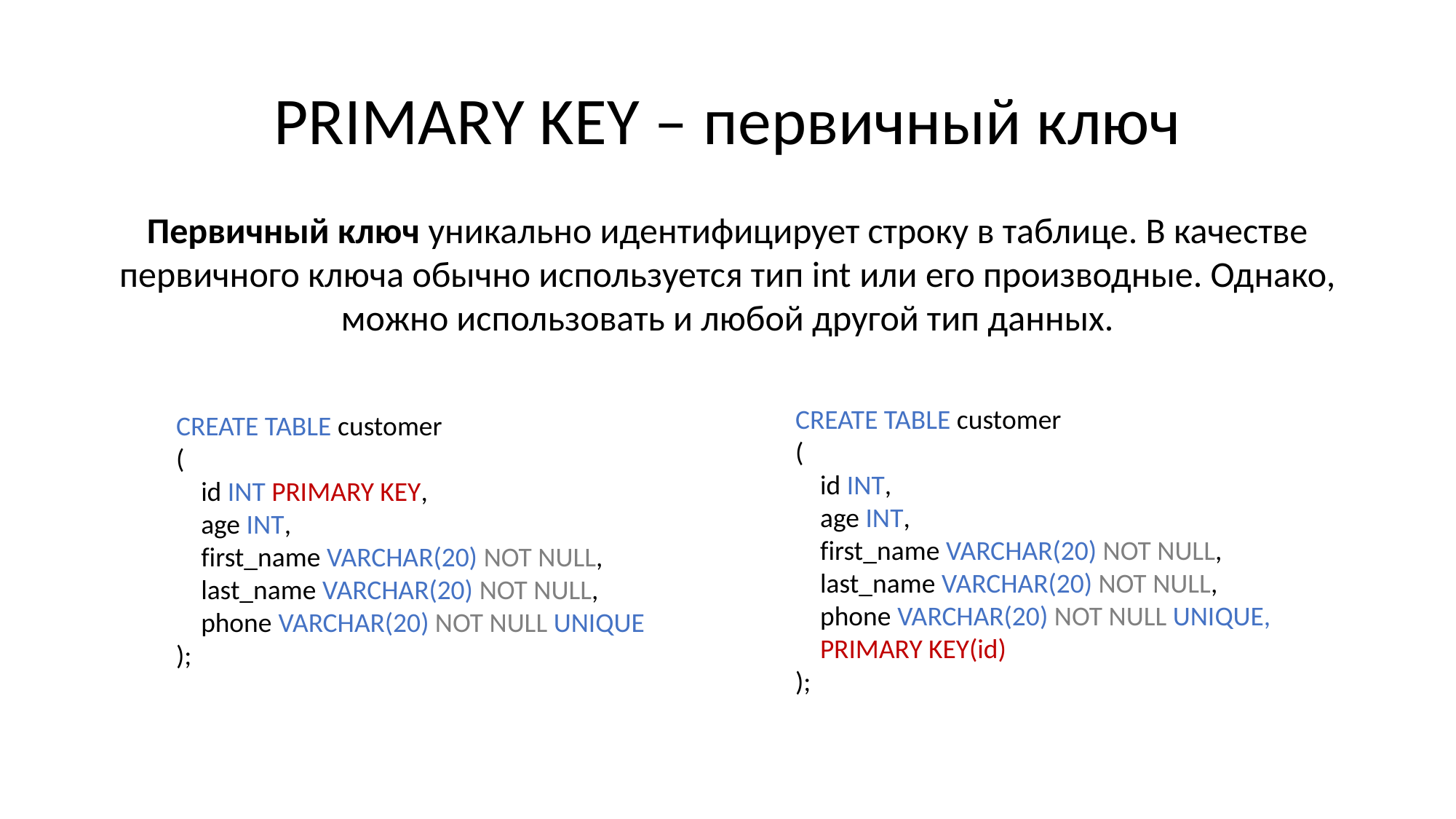

# PRIMARY KEY – первичный ключ
Первичный ключ уникально идентифицирует строку в таблице. В качестве первичного ключа обычно используется тип int или его производные. Однако, можно использовать и любой другой тип данных.
CREATE TABLE customer
(
    id INT,
    age INT,
    first_name VARCHAR(20) NOT NULL,
    last_name VARCHAR(20) NOT NULL,
    phone VARCHAR(20) NOT NULL UNIQUE,
    PRIMARY KEY(id)
);

CREATE TABLE customer
(
    id INT PRIMARY KEY,
    age INT,
    first_name VARCHAR(20) NOT NULL,
    last_name VARCHAR(20) NOT NULL,
    phone VARCHAR(20) NOT NULL UNIQUE
);